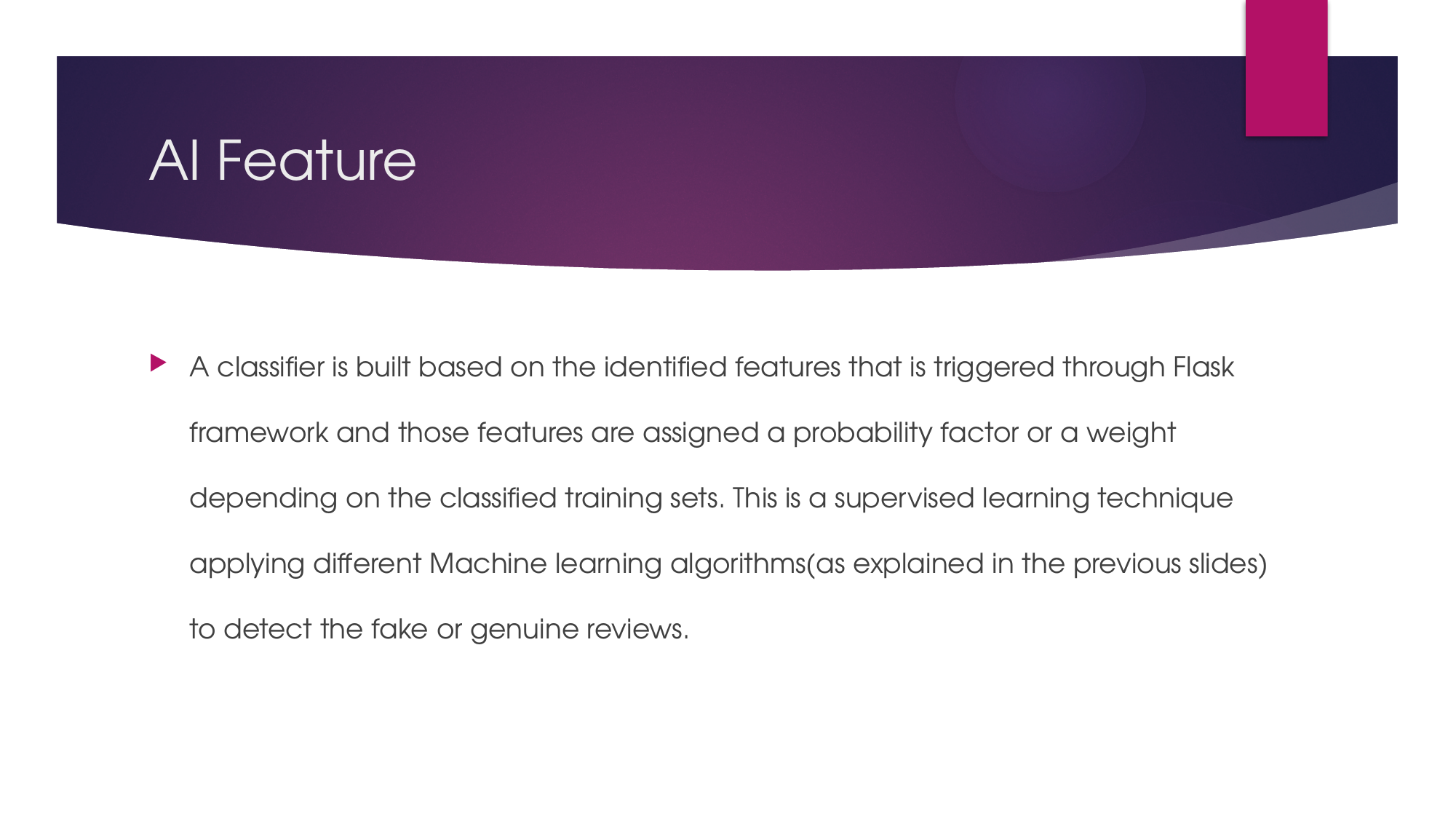

# AI Feature
A classifier is built based on the identified features that is triggered through Flask framework and those features are assigned a probability factor or a weight depending on the classified training sets. This is a supervised learning technique applying different Machine learning algorithms(as explained in the previous slides) to detect the fake or genuine reviews.